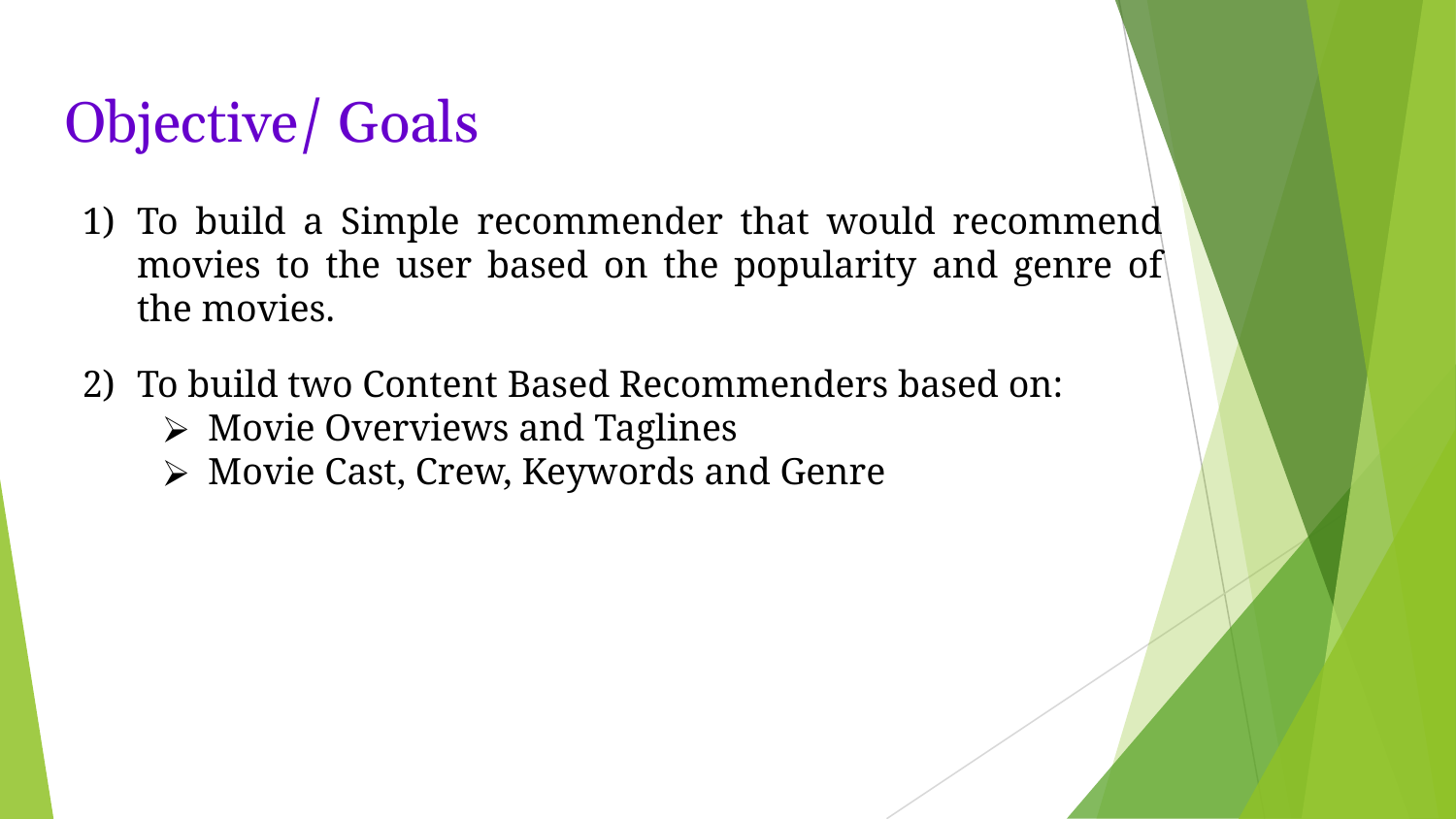

# Objective/ Goals
To build a Simple recommender that would recommend movies to the user based on the popularity and genre of the movies.
To build two Content Based Recommenders based on:
Movie Overviews and Taglines
Movie Cast, Crew, Keywords and Genre